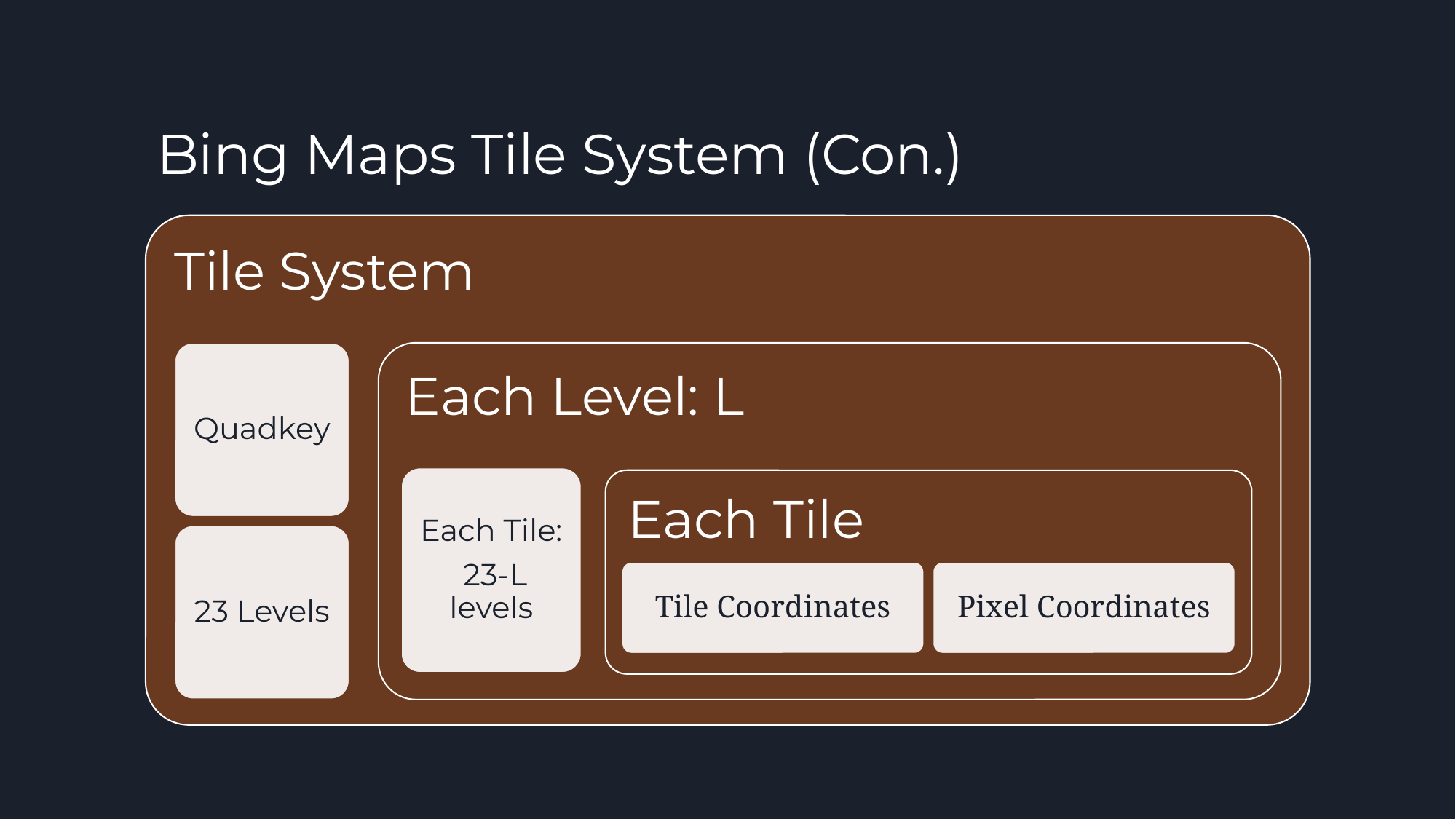

# Bing Maps Tile System (Con.)

Tile System

Quadkey
Each Level: L

Each Tile:
 23-L levels
Each Tile

23 Levels

Tile Coordinates
Pixel Coordinates